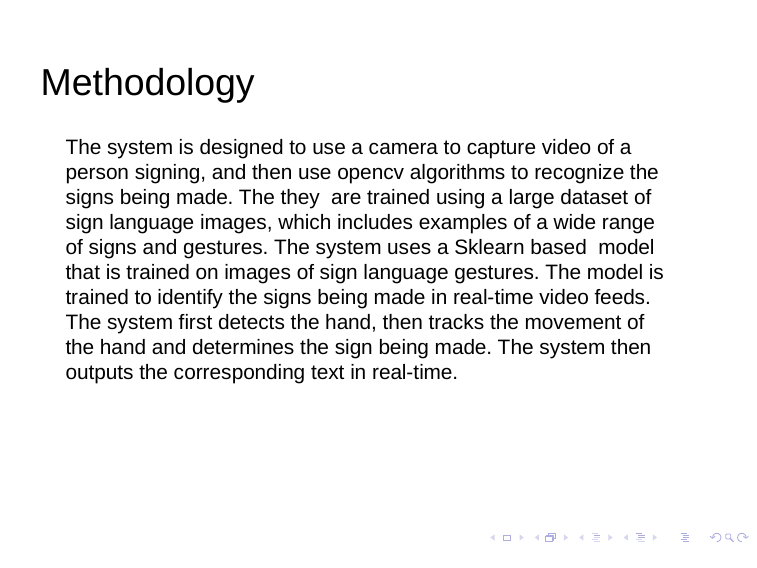

# Methodology
The system is designed to use a camera to capture video of a person signing, and then use opencv algorithms to recognize the signs being made. The they  are trained using a large dataset of sign language images, which includes examples of a wide range of signs and gestures. The system uses a Sklearn based  model that is trained on images of sign language gestures. The model is trained to identify the signs being made in real-time video feeds. The system first detects the hand, then tracks the movement of the hand and determines the sign being made. The system then outputs the corresponding text in real-time.